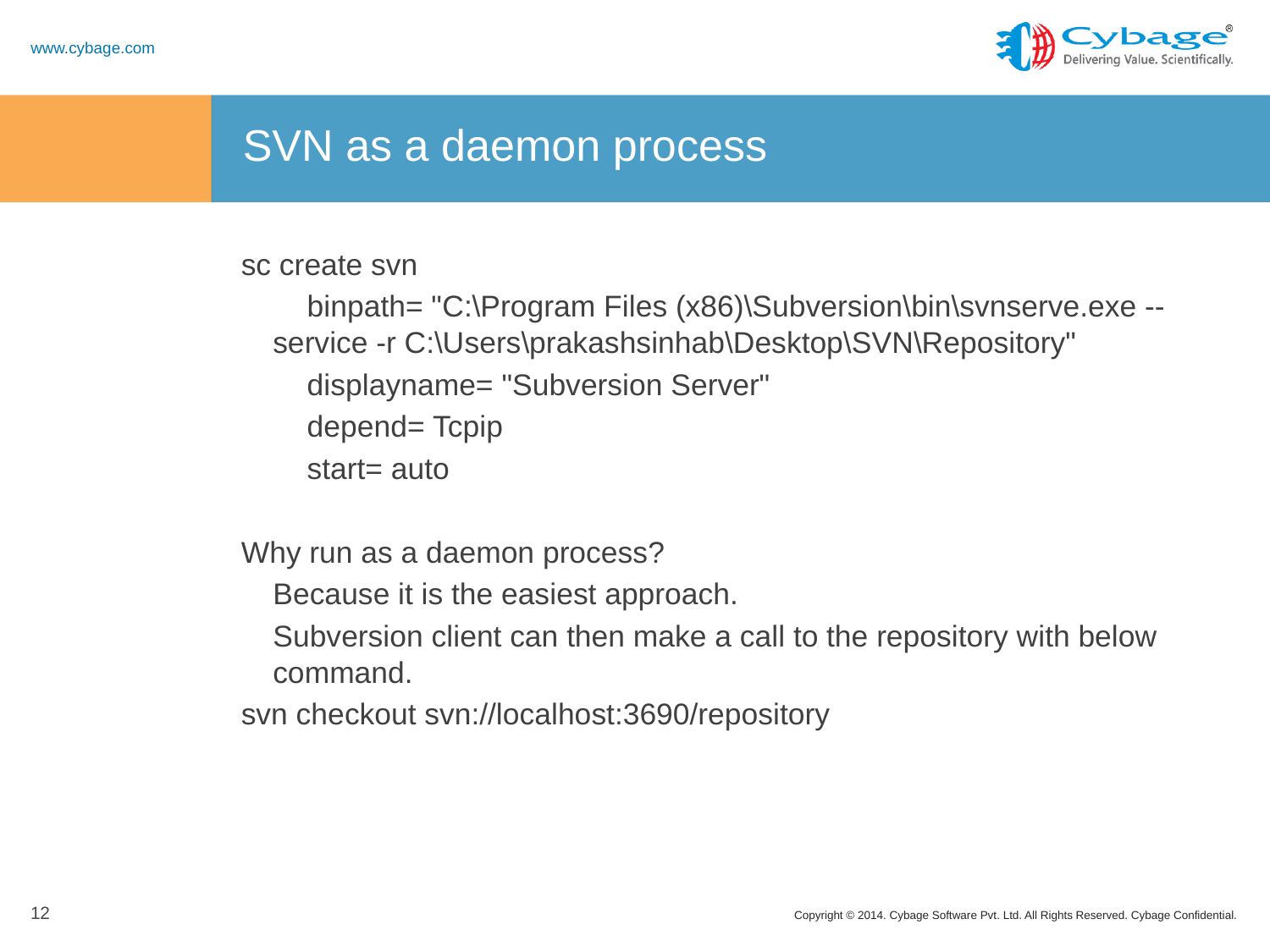

# SVN as a daemon process
sc create svn
        binpath= "C:\Program Files (x86)\Subversion\bin\svnserve.exe --service -r C:\Users\prakashsinhab\Desktop\SVN\Repository"
        displayname= "Subversion Server"
        depend= Tcpip
        start= auto

Why run as a daemon process?
	Because it is the easiest approach.
	Subversion client can then make a call to the repository with below command.
svn checkout svn://localhost:3690/repository
12